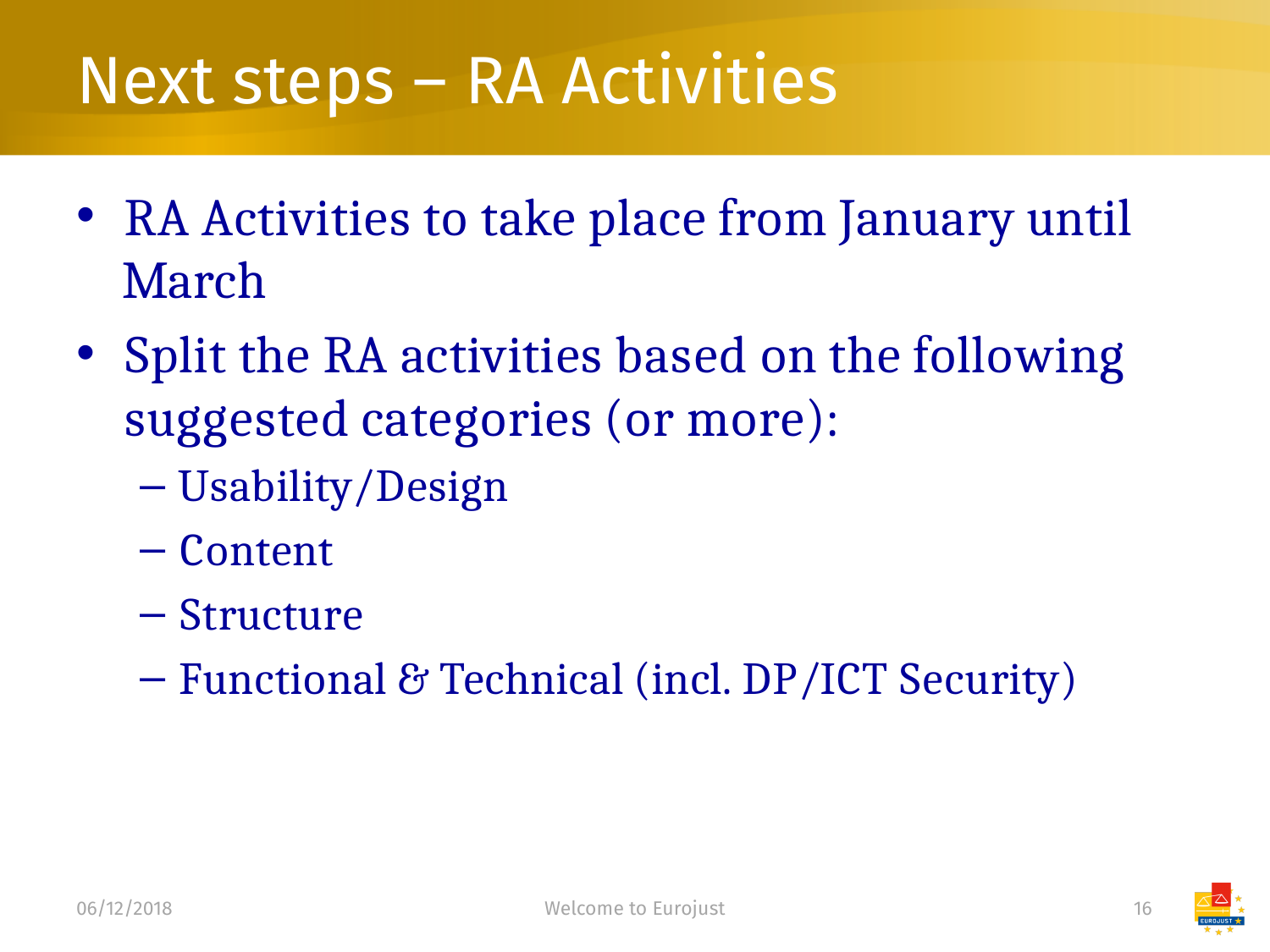

# Next steps – RA Activities
RA Activities to take place from January until March
Split the RA activities based on the following suggested categories (or more):
Usability/Design
Content
Structure
Functional & Technical (incl. DP/ICT Security)

06/12/2018
Welcome to Eurojust
16